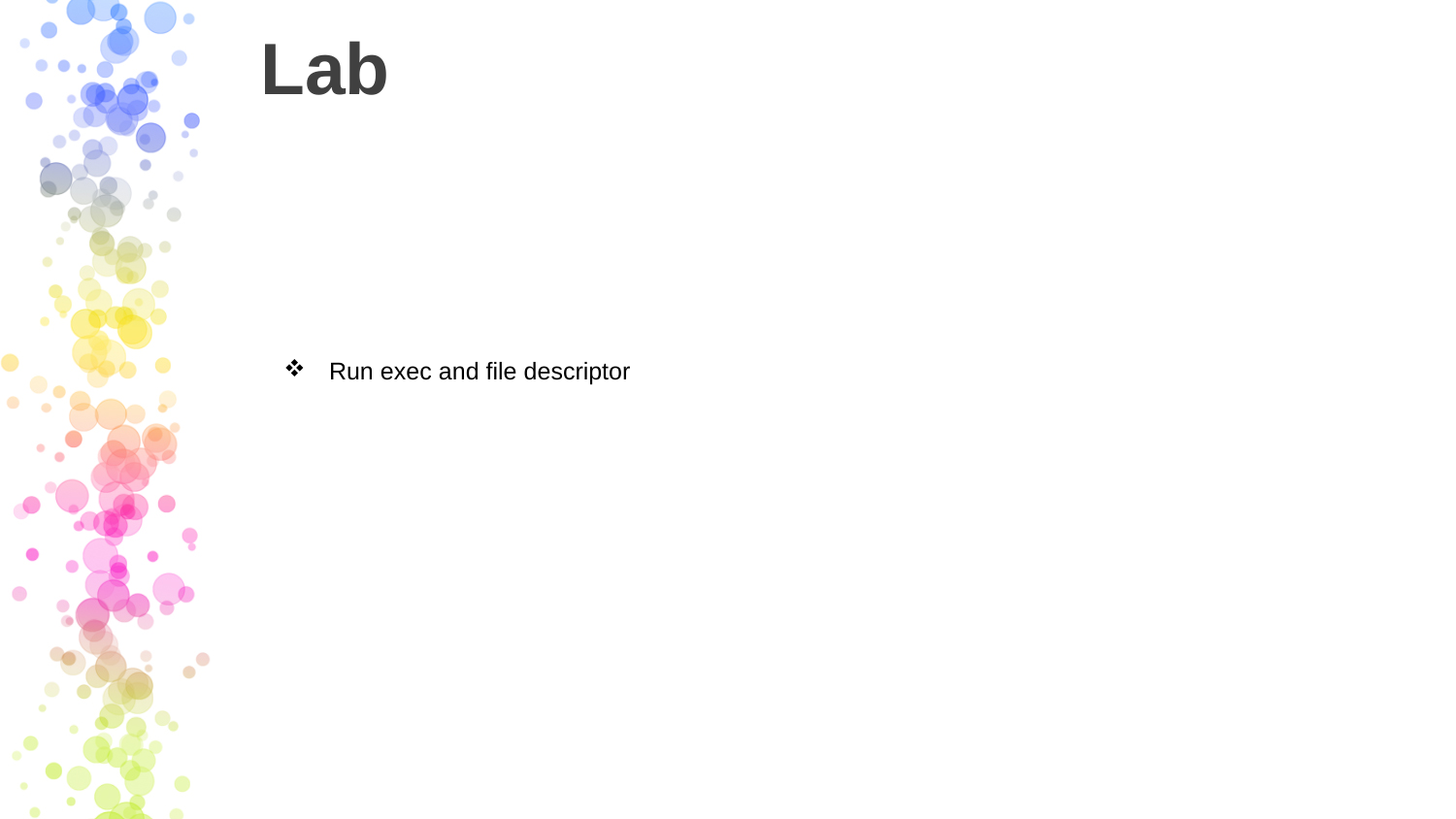

# Lab
Run exec and file descriptor